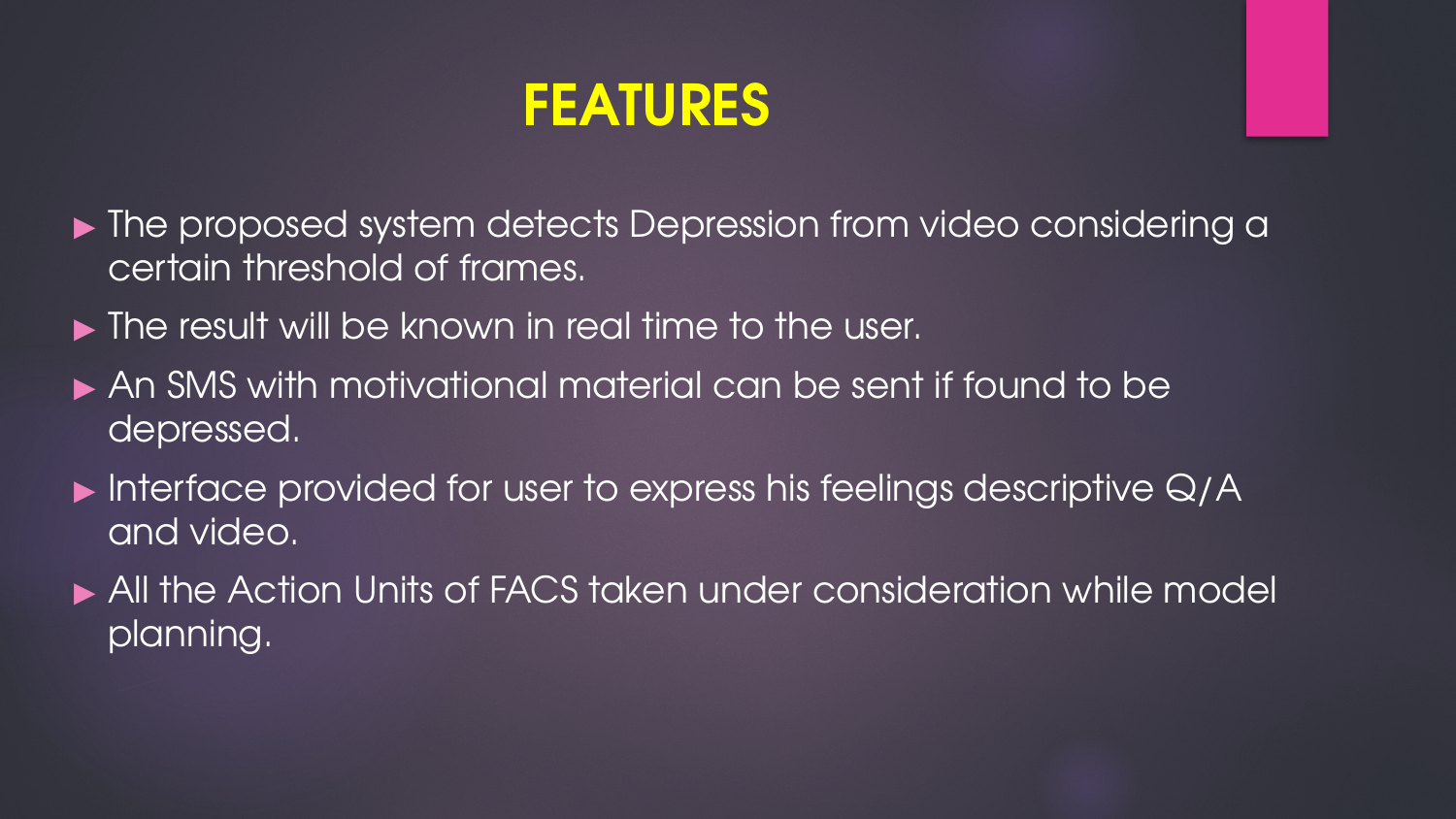

# FEATURES
The proposed system detects Depression from video considering a certain threshold of frames.
The result will be known in real time to the user.
An SMS with motivational material can be sent if found to be depressed.
Interface provided for user to express his feelings descriptive Q/A and video.
All the Action Units of FACS taken under consideration while model planning.